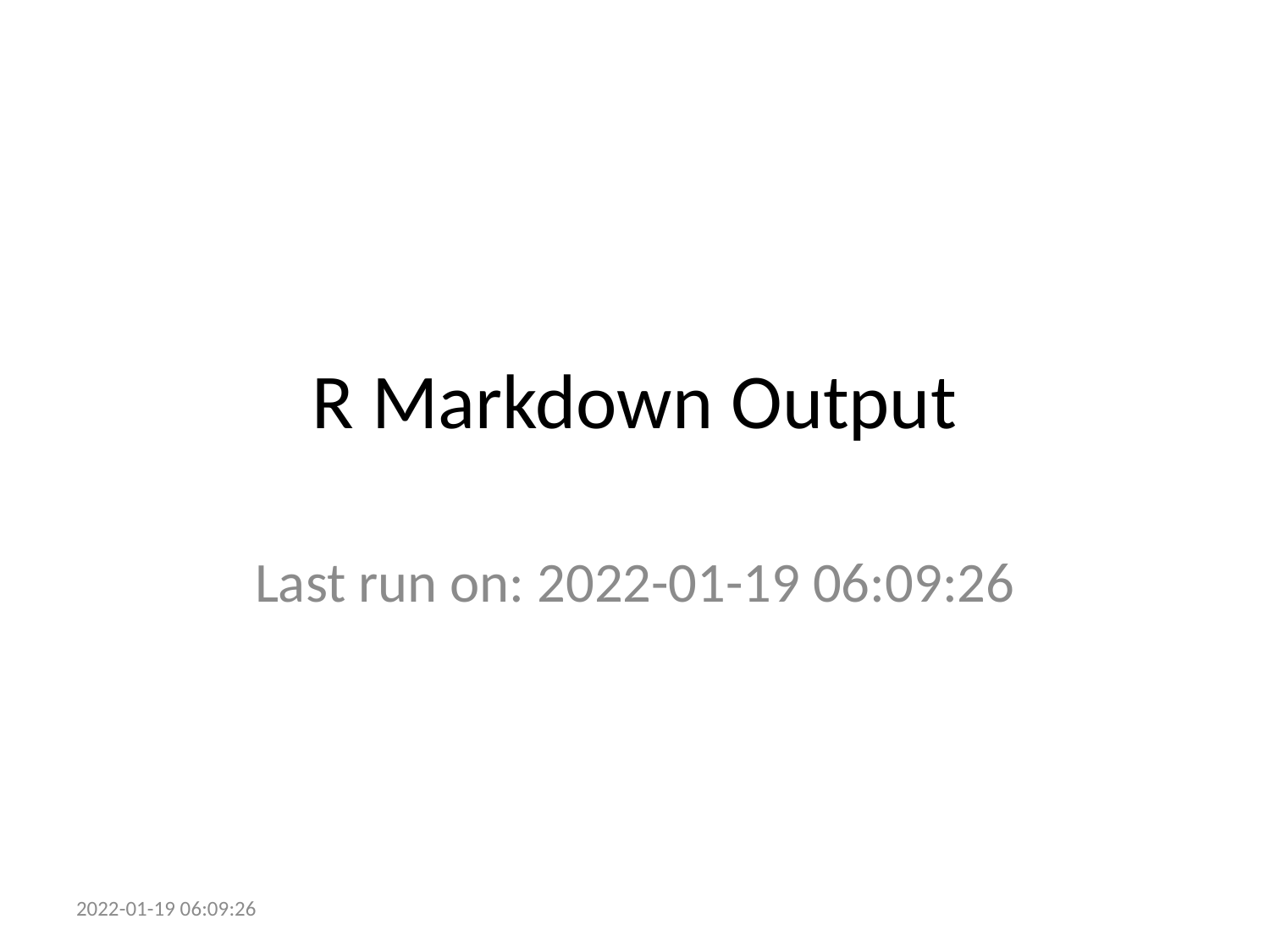

# R Markdown Output
Last run on: 2022-01-19 06:09:26
2022-01-19 06:09:26